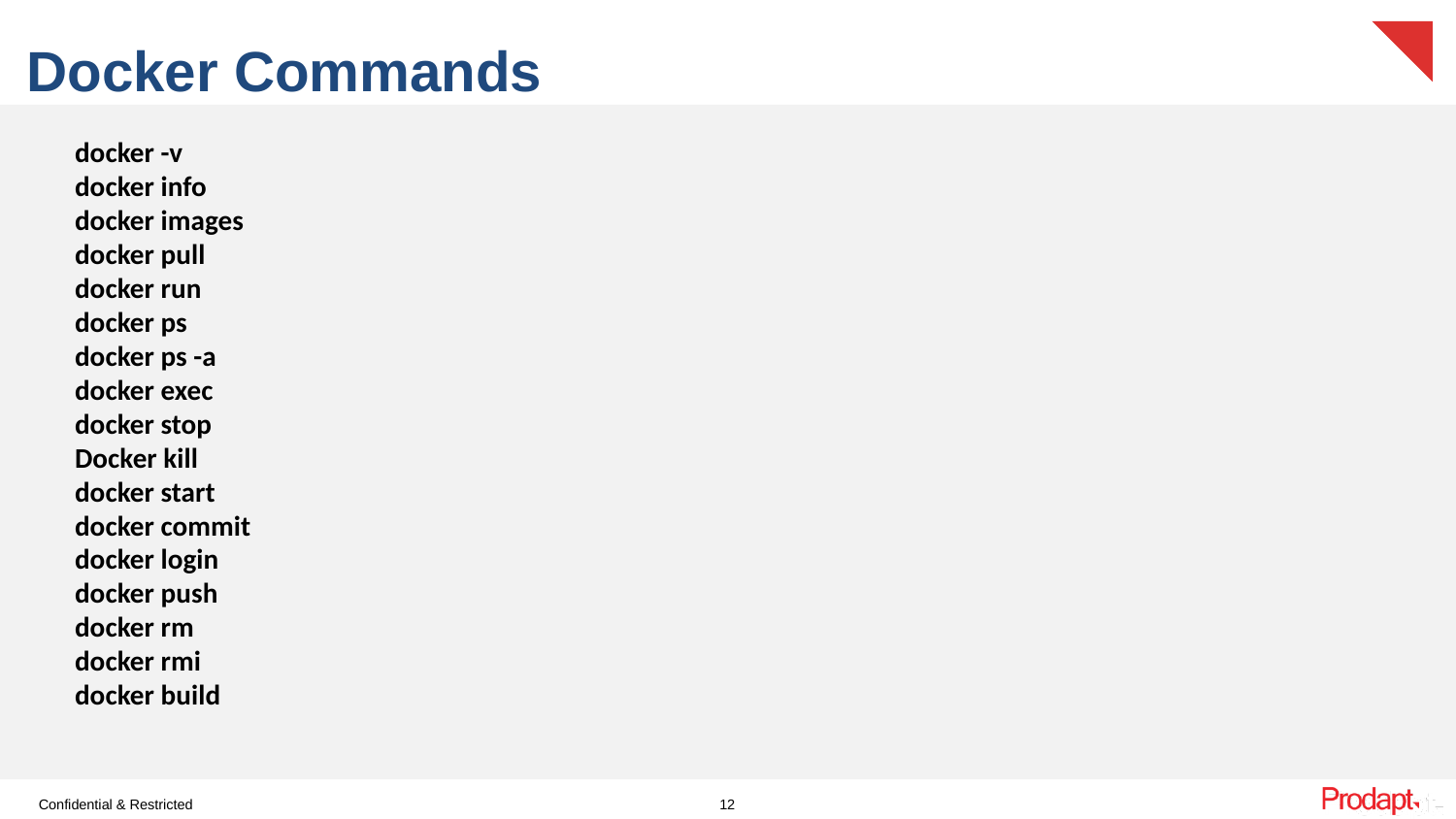

# Docker Commands
docker -v
docker info
docker images
docker pull
docker run
docker ps
docker ps -a
docker exec
docker stop
Docker kill
docker start
docker commit
docker login
docker push
docker rm
docker rmi
docker build
12